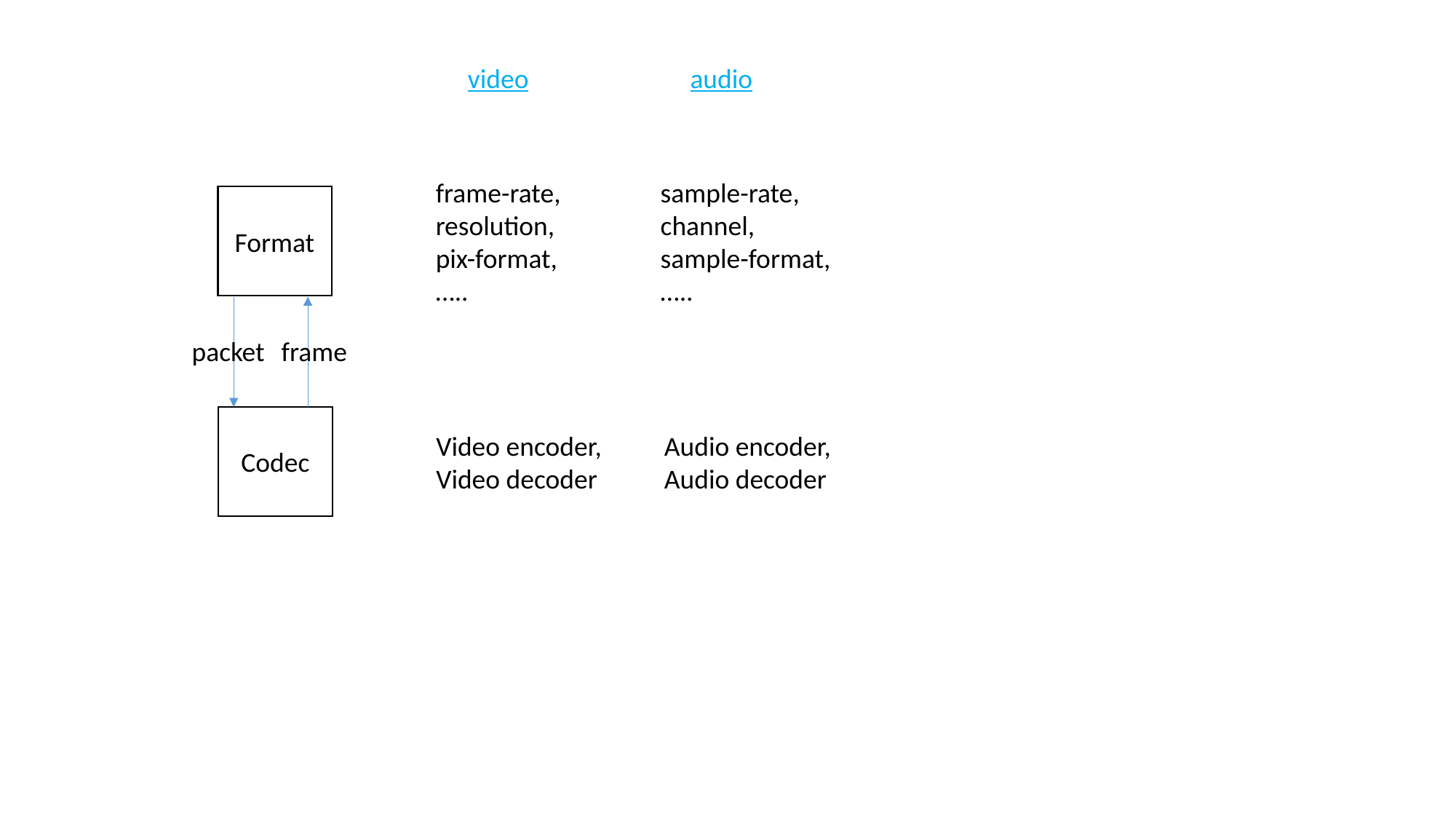

video
audio
frame-rate,
resolution,
pix-format,
…..
sample-rate,
channel,
sample-format,
…..

 Format

packet
frame

  Codec

Video encoder,
Video decoder
Audio encoder,
Audio decoder